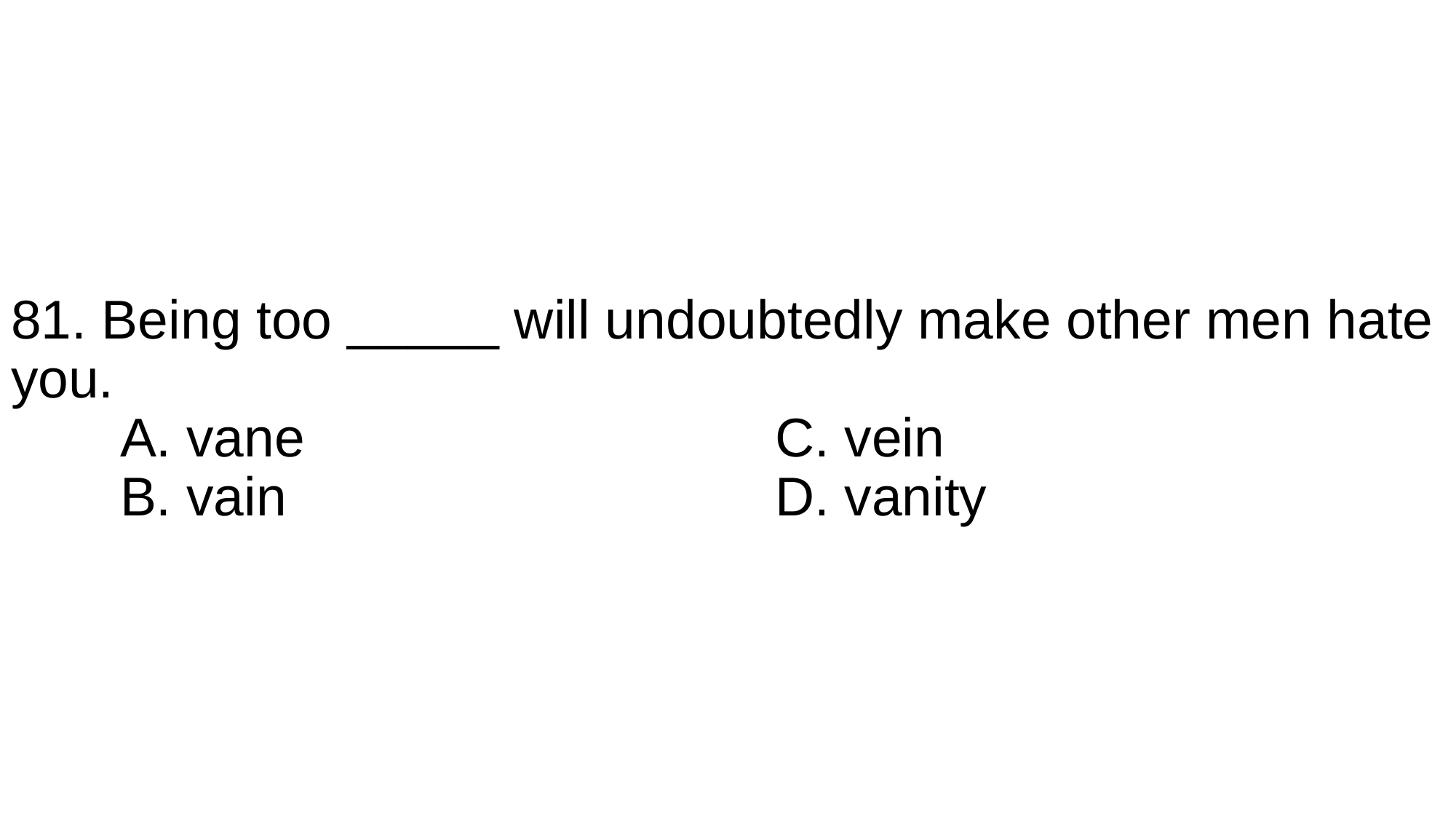

# 81. Being too _____ will undoubtedly make other men hate you. A. vane					C. vein B. vain					D. vanity